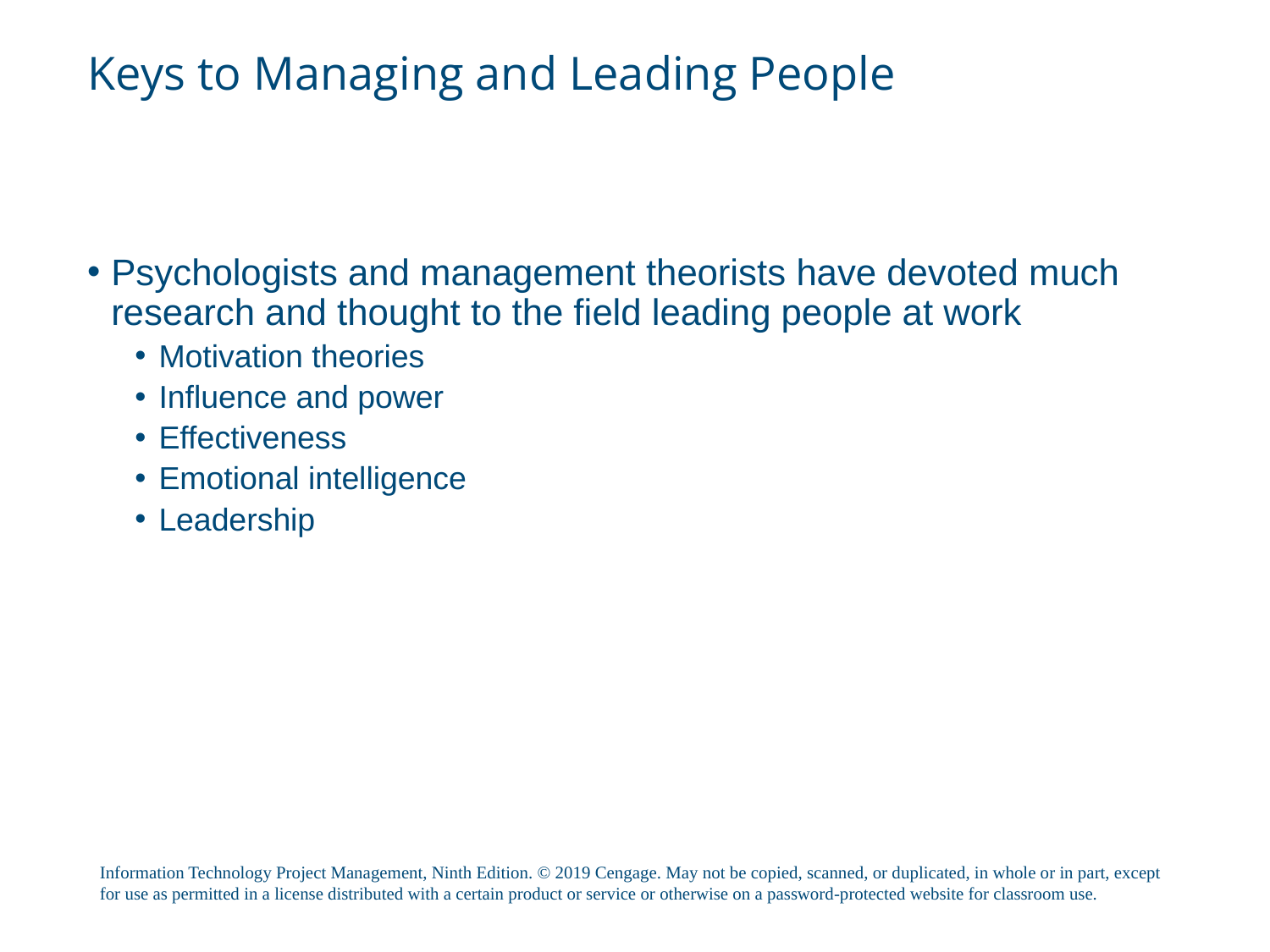

# Keys to Managing and Leading People
Psychologists and management theorists have devoted much research and thought to the field leading people at work
Motivation theories
Influence and power
Effectiveness
Emotional intelligence
Leadership
Information Technology Project Management, Ninth Edition. © 2019 Cengage. May not be copied, scanned, or duplicated, in whole or in part, except for use as permitted in a license distributed with a certain product or service or otherwise on a password-protected website for classroom use.